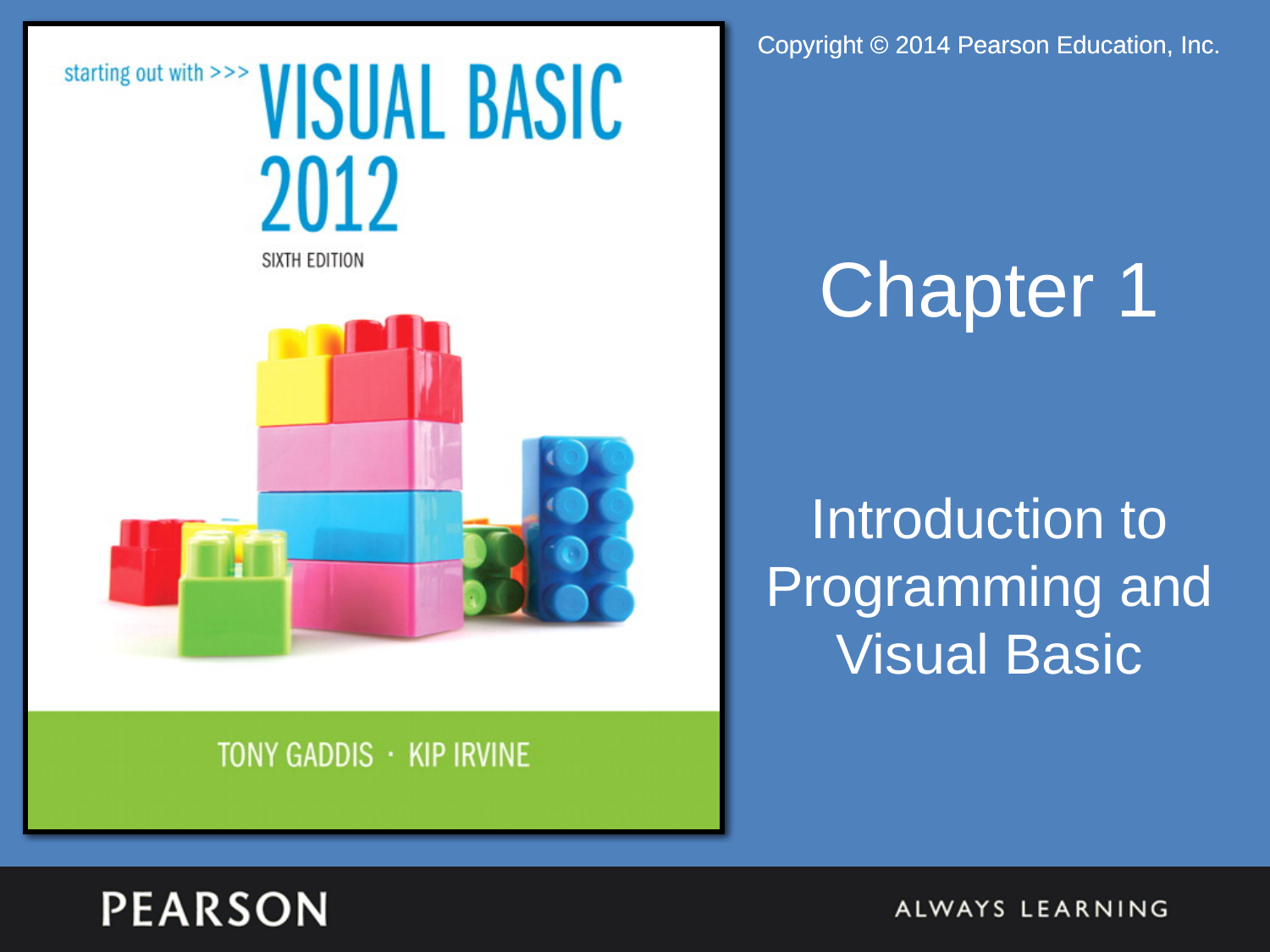

# Chapter 1
Introduction to Programming and Visual Basic